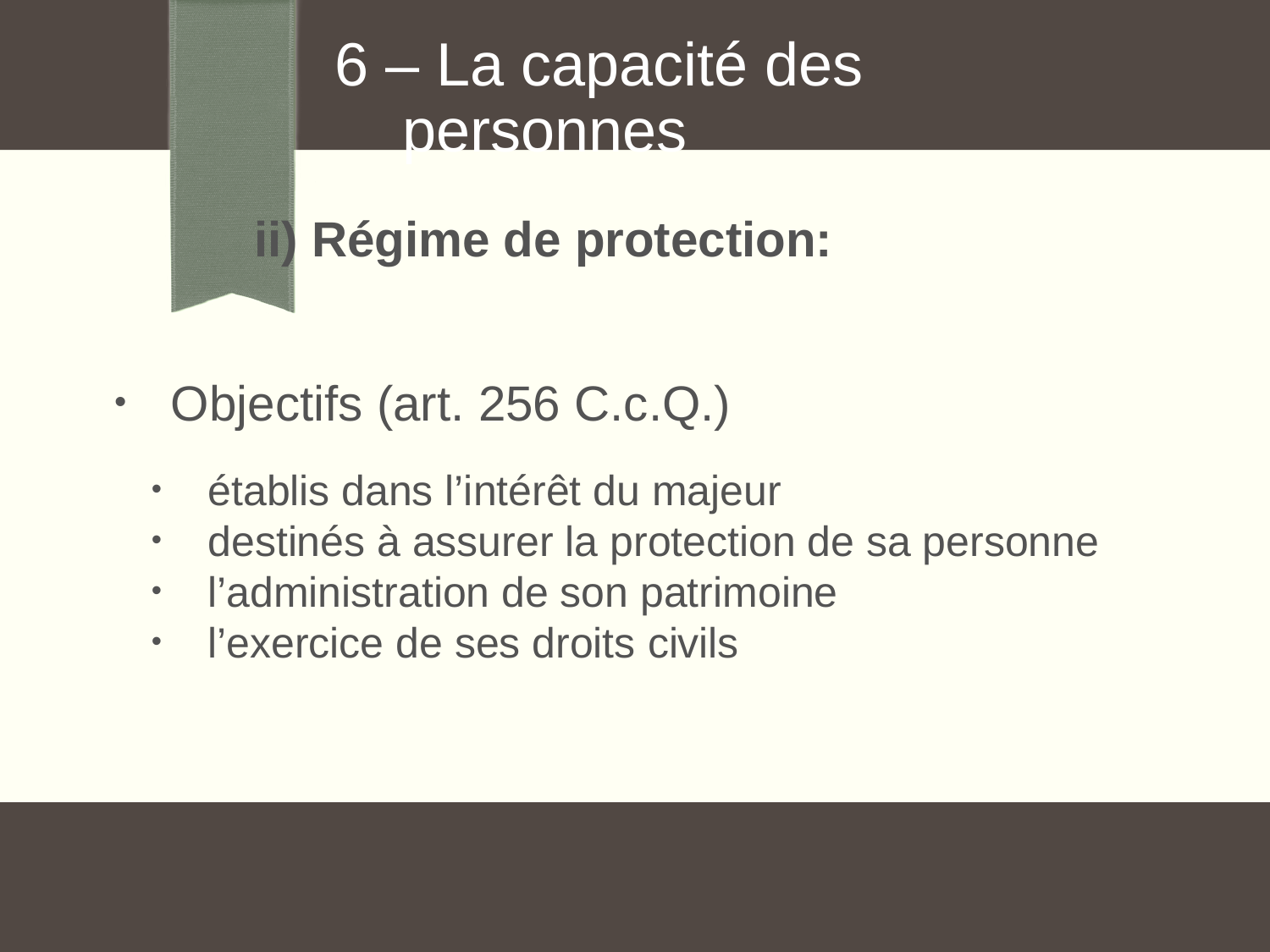

6 – La capacité des
    personnes

           ii) Régime de protection:

Objectifs (art. 256 C.c.Q.)

établis dans l’intérêt du majeur
destinés à assurer la protection de sa personne
l’administration de son patrimoine
l’exercice de ses droits civils